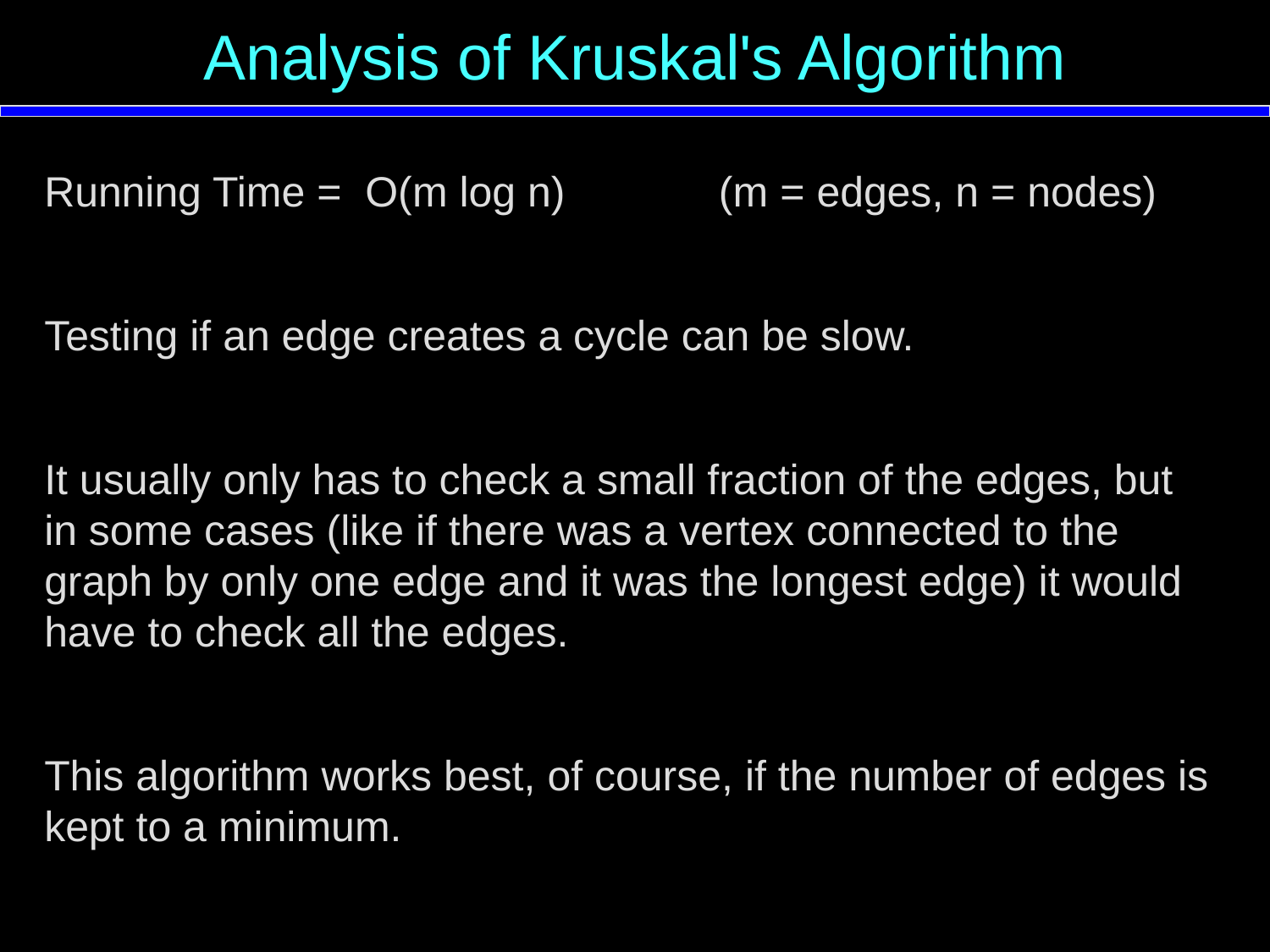

Analysis of Kruskal's Algorithm

Running Time =  O(m log n)             (m = edges, n = nodes)

Testing if an edge creates a cycle can be slow.

It usually only has to check a small fraction of the edges, but in some cases (like if there was a vertex connected to the graph by only one edge and it was the longest edge) it would have to check all the edges.

This algorithm works best, of course, if the number of edges is kept to a minimum.